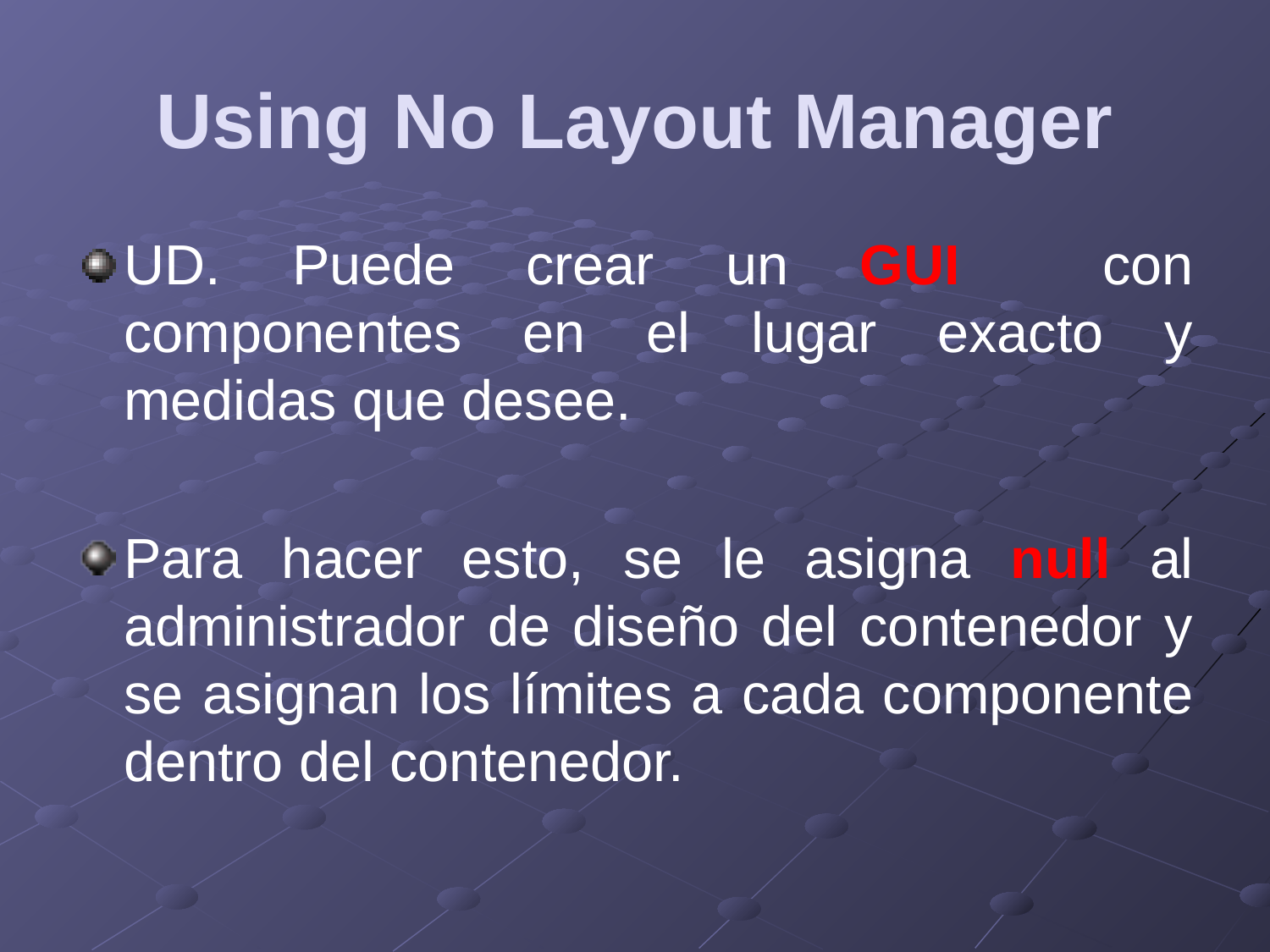

# Using No Layout Manager
UD. Puede crear un GUI  con componentes en el lugar exacto y medidas que desee.

Para hacer esto, se le asigna null al administrador de diseño del contenedor y se asignan los límites a cada componente dentro del contenedor.